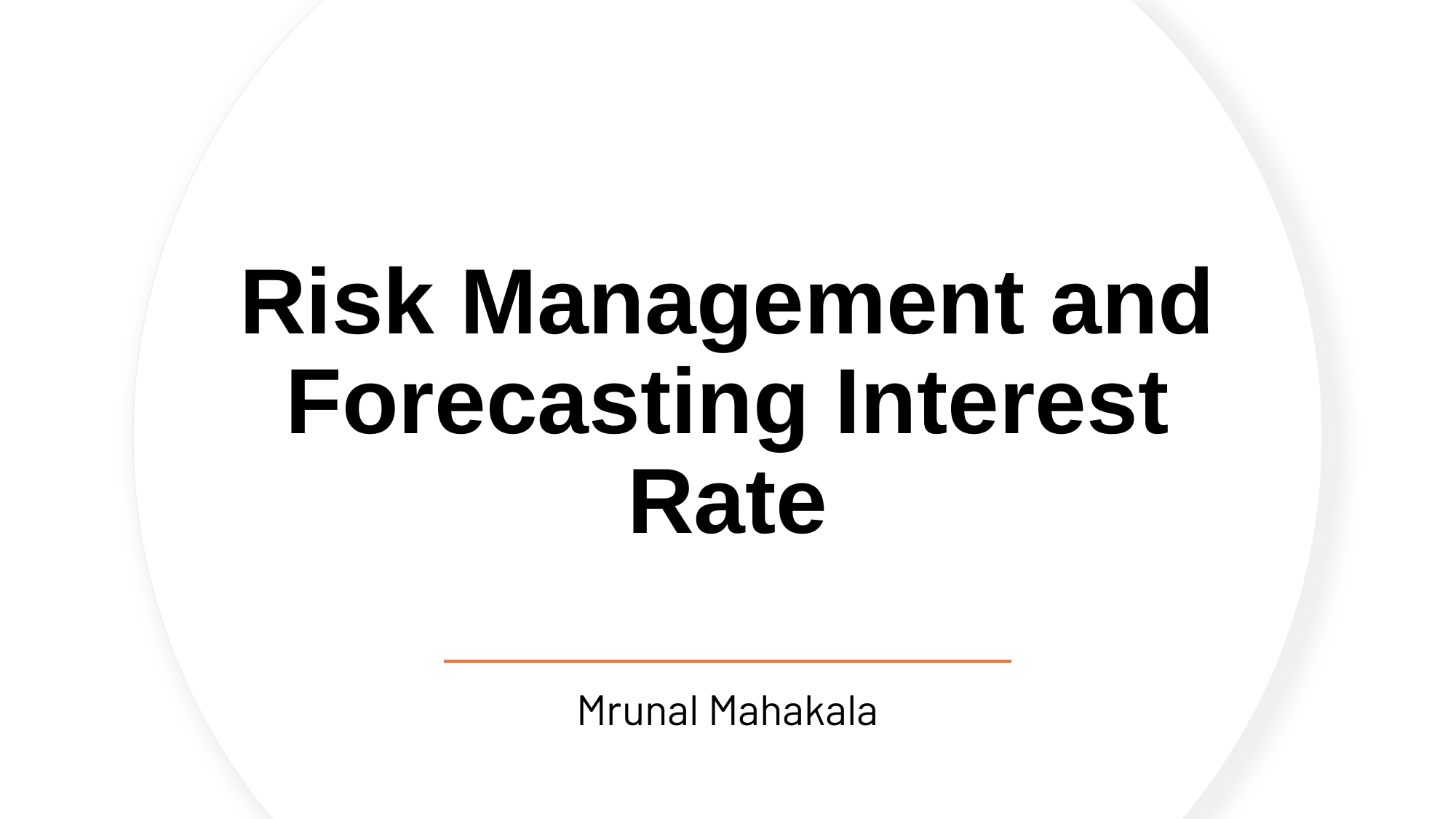

# Risk Management and Forecasting Interest Rate

Mrunal Mahakala